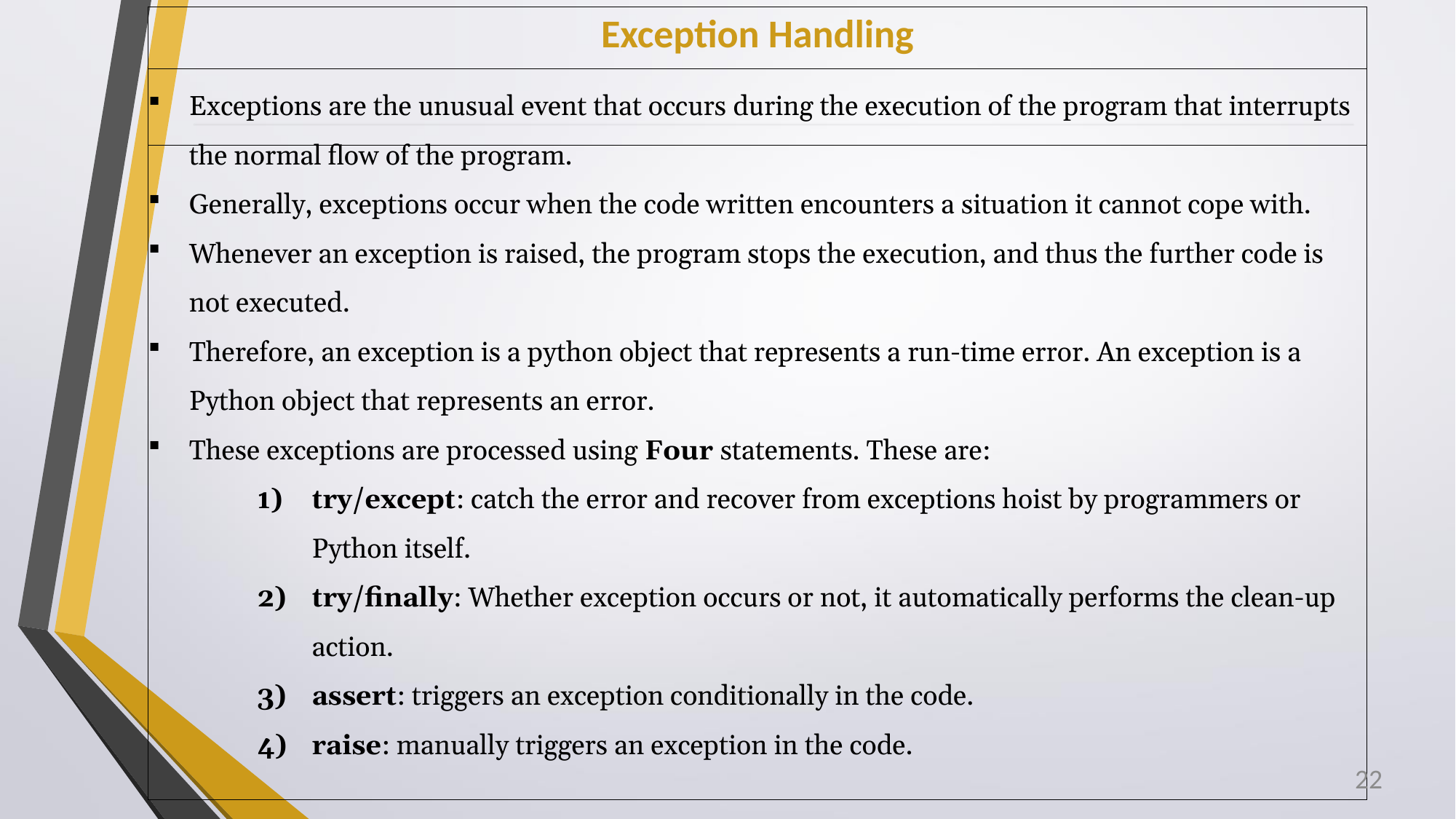

# Exception Handling
Exceptions are the unusual event that occurs during the execution of the program that interrupts the normal flow of the program.
Generally, exceptions occur when the code written encounters a situation it cannot cope with.
Whenever an exception is raised, the program stops the execution, and thus the further code is not executed.
Therefore, an exception is a python object that represents a run-time error. An exception is a Python object that represents an error.
These exceptions are processed using Four statements. These are:
try/except: catch the error and recover from exceptions hoist by programmers or Python itself.
try/finally: Whether exception occurs or not, it automatically performs the clean-up action.
assert: triggers an exception conditionally in the code.
raise: manually triggers an exception in the code.

22